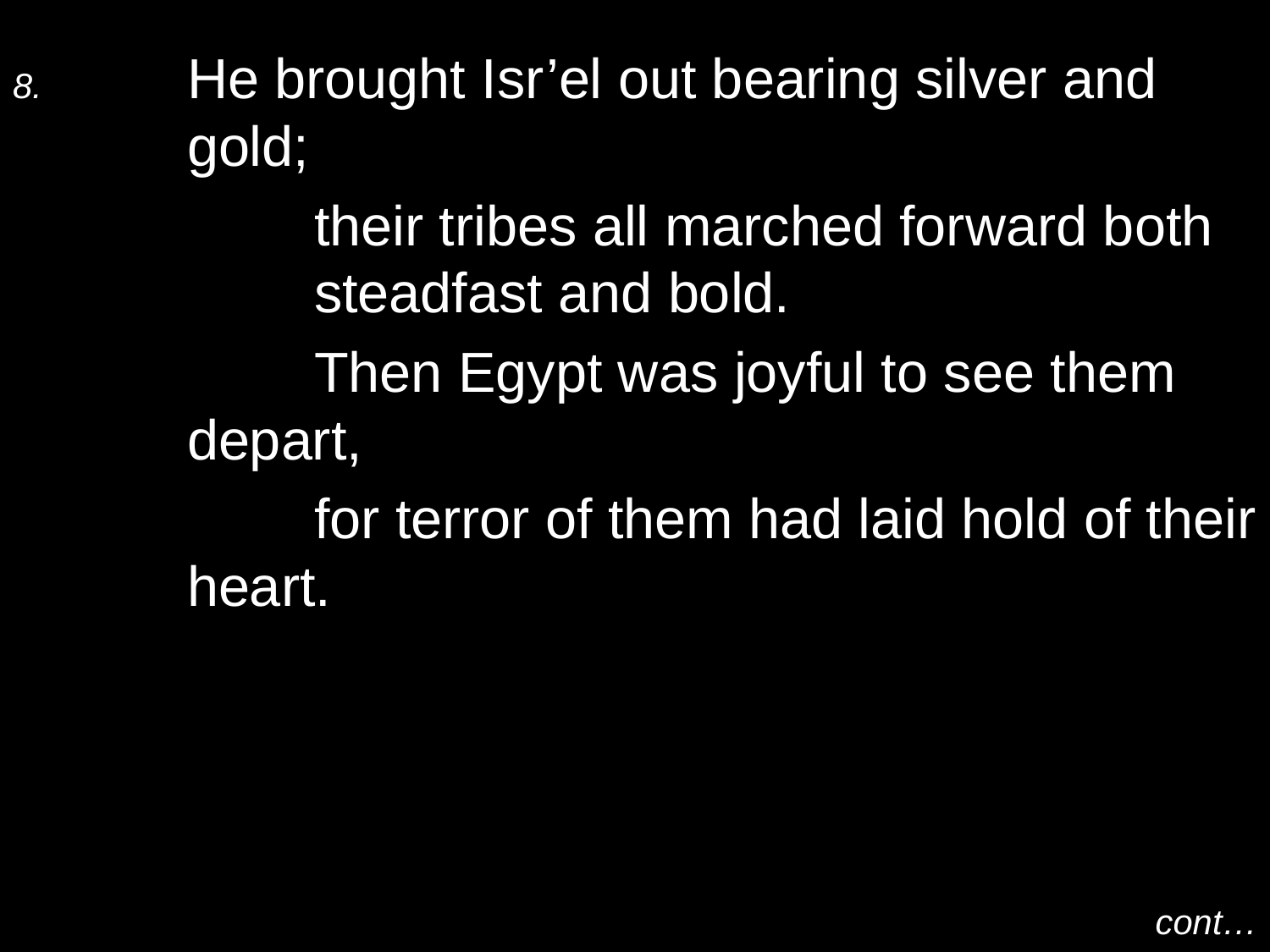

8.	He brought Isr’el out bearing silver and gold;
		their tribes all marched forward both 	steadfast and bold.
		Then Egypt was joyful to see them depart,
		for terror of them had laid hold of their heart.
cont…